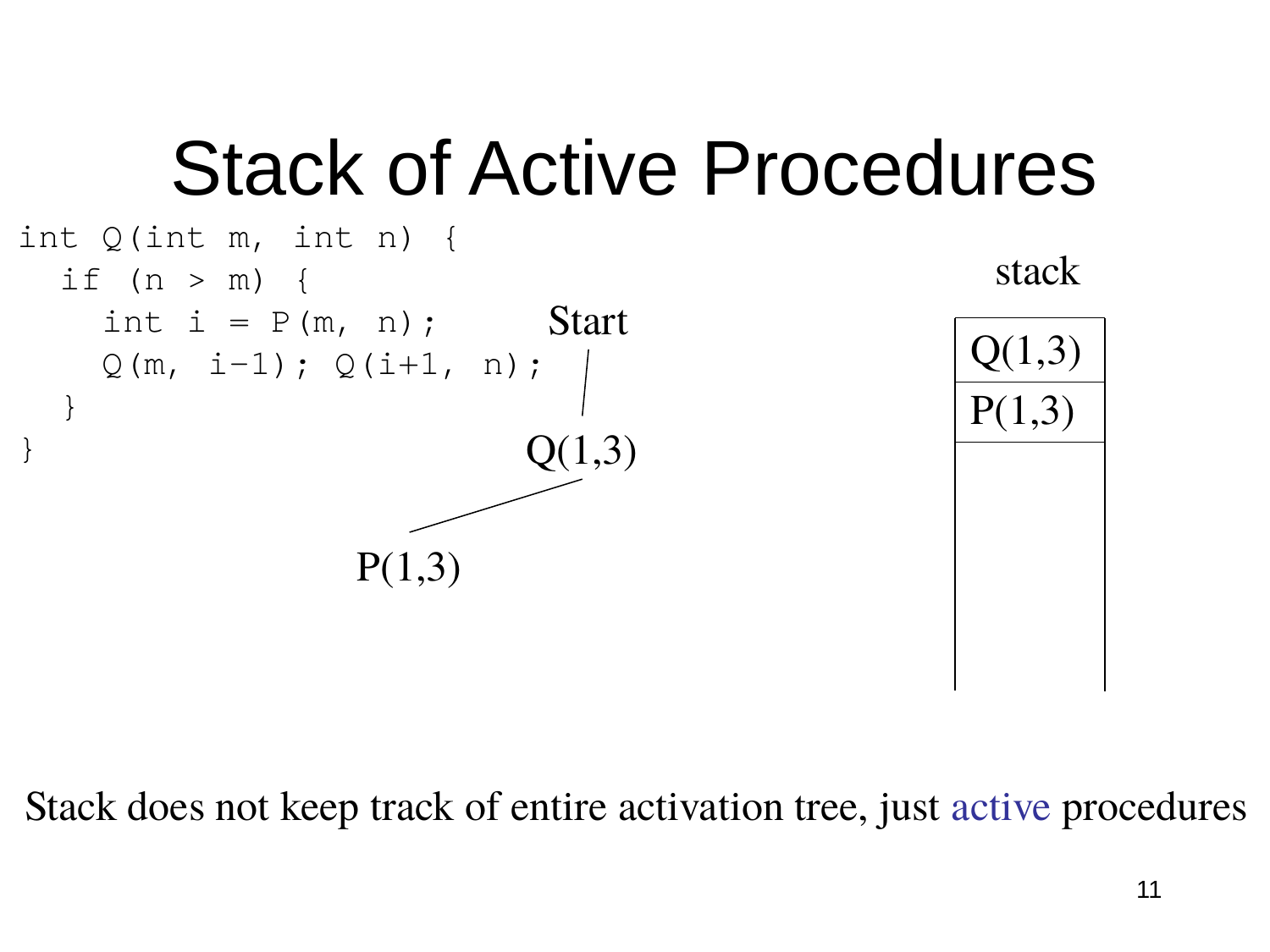

# Stack of Active Procedures
int Q(int m, int n) {
  if (n > m) {
    int i = P(m, n);
    Q(m, i-1); Q(i+1, n);
  }
}
stack
Start
Q(1,3)
P(1,3)
Q(1,3)
P(1,3)
Stack does not keep track of entire activation tree, just active procedures
11